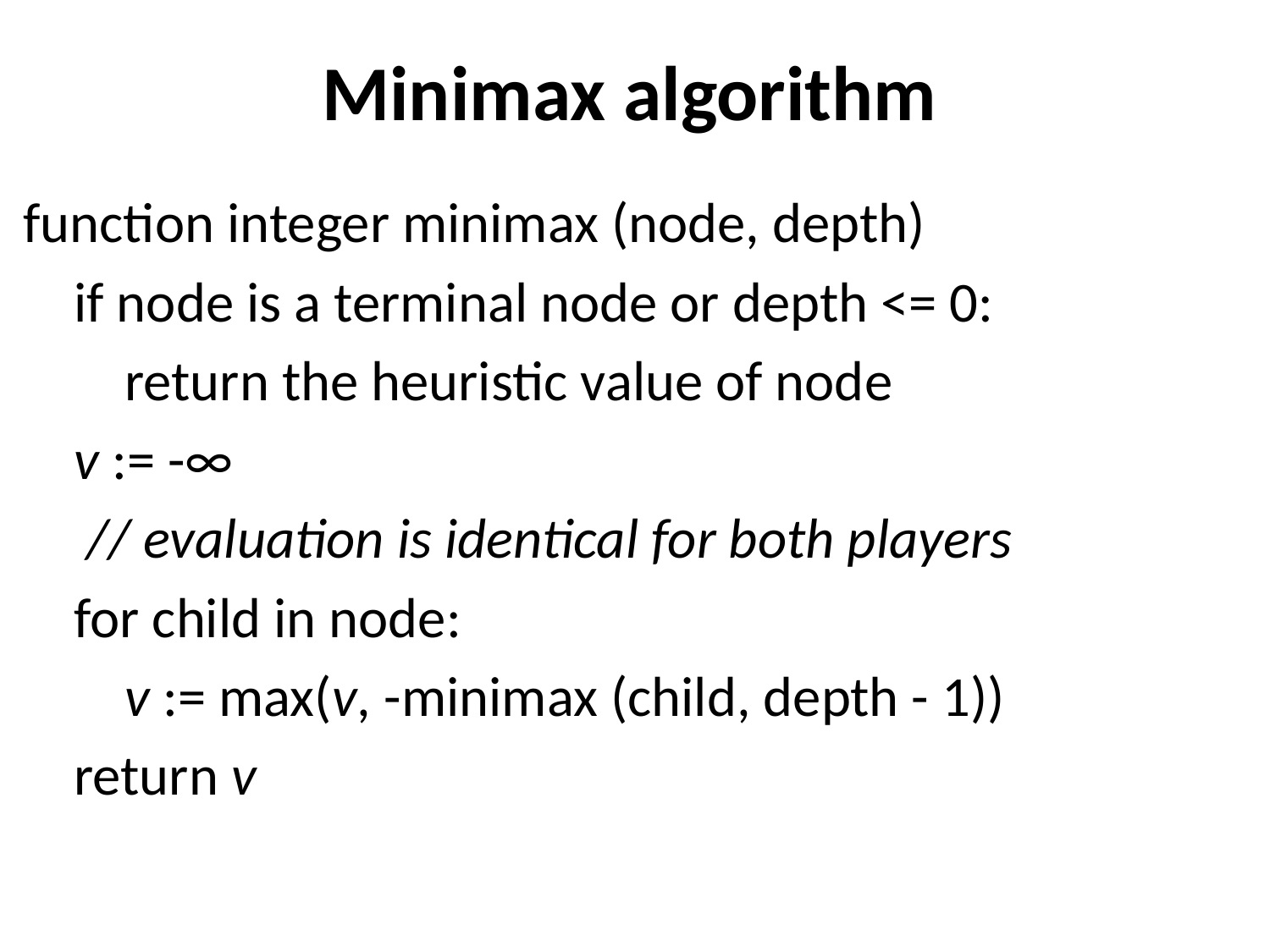

# Minimax algorithm
function integer minimax (node, depth)
    if node is a terminal node or depth <= 0:
        return the heuristic value of node
    v := -∞
     // evaluation is identical for both players
    for child in node:
        v := max(v, -minimax (child, depth - 1))
    return v
20